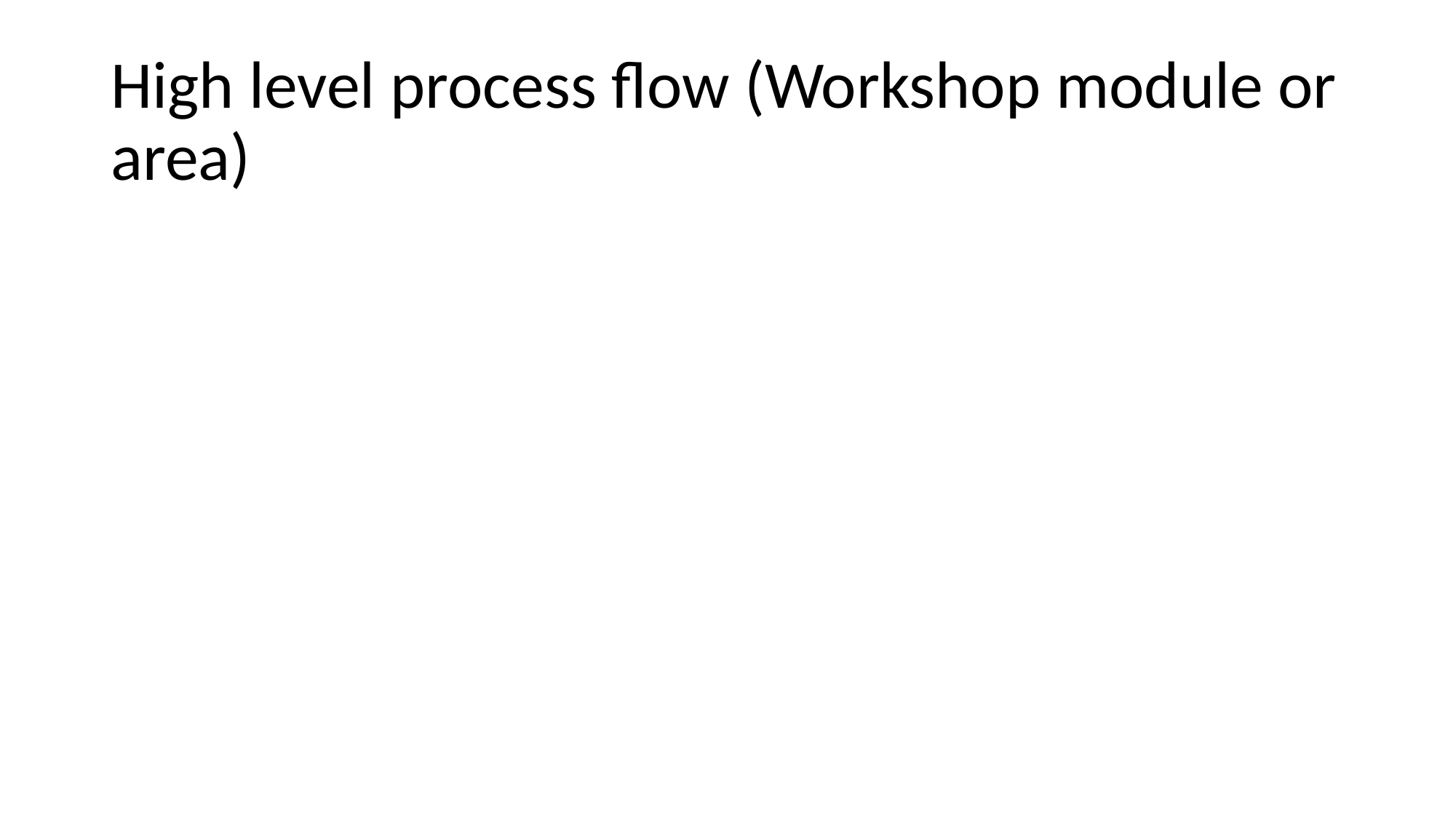

# High level process flow (Workshop module or area)